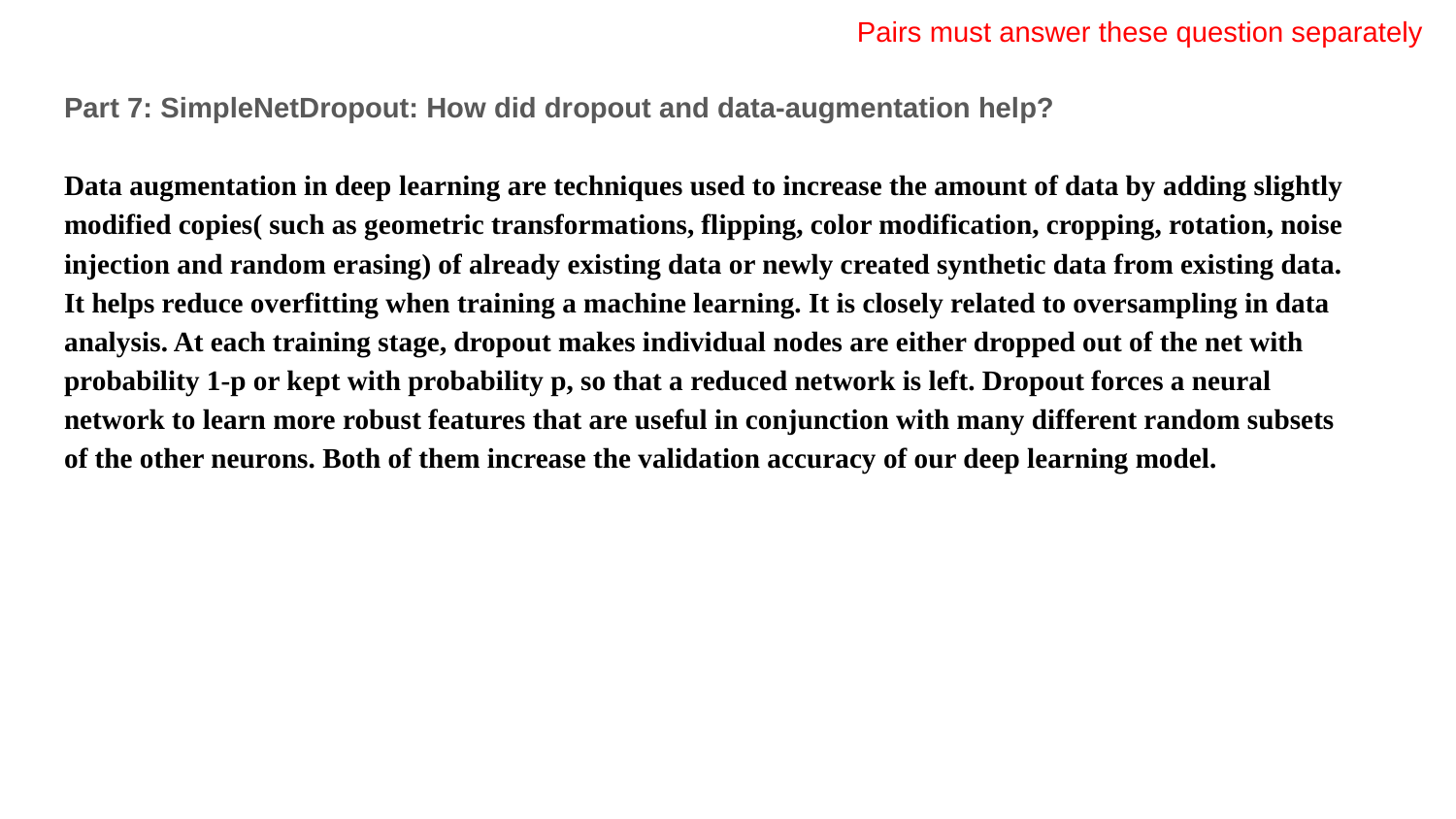

Pairs must answer these question separately
Part 7: SimpleNetDropout: How did dropout and data-augmentation help?

Data augmentation in deep learning are techniques used to increase the amount of data by adding slightly modified copies( such as geometric transformations, flipping, color modification, cropping, rotation, noise injection and random erasing) of already existing data or newly created synthetic data from existing data. It helps reduce overfitting when training a machine learning. It is closely related to oversampling in data analysis. At each training stage, dropout makes individual nodes are either dropped out of the net with probability 1-p or kept with probability p, so that a reduced network is left. Dropout forces a neural network to learn more robust features that are useful in conjunction with many different random subsets of the other neurons. Both of them increase the validation accuracy of our deep learning model.